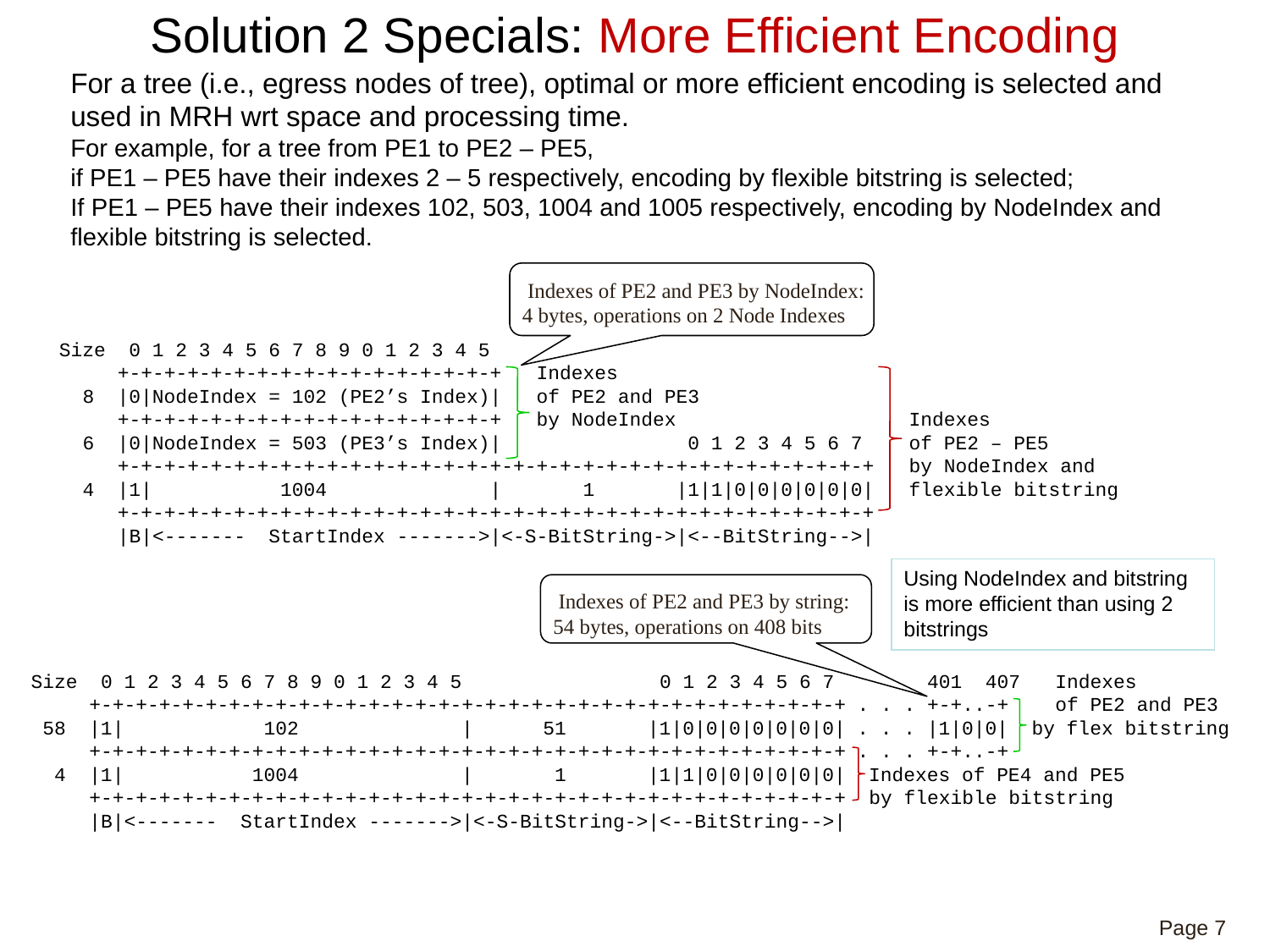

# Solution 2 Specials: More Efficient Encoding
For a tree (i.e., egress nodes of tree), optimal or more efficient encoding is selected and used in MRH wrt space and processing time.
For example, for a tree from PE1 to PE2 – PE5,
if PE1 – PE5 have their indexes 2 – 5 respectively, encoding by flexible bitstring is selected;
If PE1 – PE5 have their indexes 102, 503, 1004 and 1005 respectively, encoding by NodeIndex and flexible bitstring is selected.

 Indexes of PE2 and PE3 by NodeIndex:
4 bytes, operations on 2 Node Indexes
Size  0 1 2 3 4 5 6 7 8 9 0 1 2 3 4 5
     +-+-+-+-+-+-+-+-+-+-+-+-+-+-+-+-+   Indexes
  8  |0|NodeIndex = 102 (PE2’s Index)|   of PE2 and PE3
     +-+-+-+-+-+-+-+-+-+-+-+-+-+-+-+-+   by NodeIndex                    Indexes
  6  |0|NodeIndex = 503 (PE3’s Index)|                0 1 2 3 4 5 6 7    of PE2 – PE5
     +-+-+-+-+-+-+-+-+-+-+-+-+-+-+-+-+-+-+-+-+-+-+-+-+-+-+-+-+-+-+-+-+   by NodeIndex and
  4  |1|           1004              |       1       |1|1|0|0|0|0|0|0|   flexible bitstring
     +-+-+-+-+-+-+-+-+-+-+-+-+-+-+-+-+-+-+-+-+-+-+-+-+-+-+-+-+-+-+-+-+
     |B|<-------  StartIndex ------->|<-S-BitString->|<--BitString-->|

Using NodeIndex and bitstring is more efficient than using 2 bitstrings

 Indexes of PE2 and PE3 by string:
54 bytes, operations on 408 bits
Size  0 1 2 3 4 5 6 7 8 9 0 1 2 3 4 5                 0 1 2 3 4 5 6 7        401  407   Indexes
     +-+-+-+-+-+-+-+-+-+-+-+-+-+-+-+-+-+-+-+-+-+-+-+-+-+-+-+-+-+-+-+-+ . . . +-+..-+    of PE2 and PE3
 58  |1|            102              |      51       |1|0|0|0|0|0|0|0| . . . |1|0|0|  by flex bitstring
     +-+-+-+-+-+-+-+-+-+-+-+-+-+-+-+-+-+-+-+-+-+-+-+-+-+-+-+-+-+-+-+-+ . . . +-+..-+
  4  |1|           1004              |       1       |1|1|0|0|0|0|0|0|  Indexes of PE4 and PE5
     +-+-+-+-+-+-+-+-+-+-+-+-+-+-+-+-+-+-+-+-+-+-+-+-+-+-+-+-+-+-+-+-+  by flexible bitstring
     |B|<-------  StartIndex ------->|<-S-BitString->|<--BitString-->|

Page 7